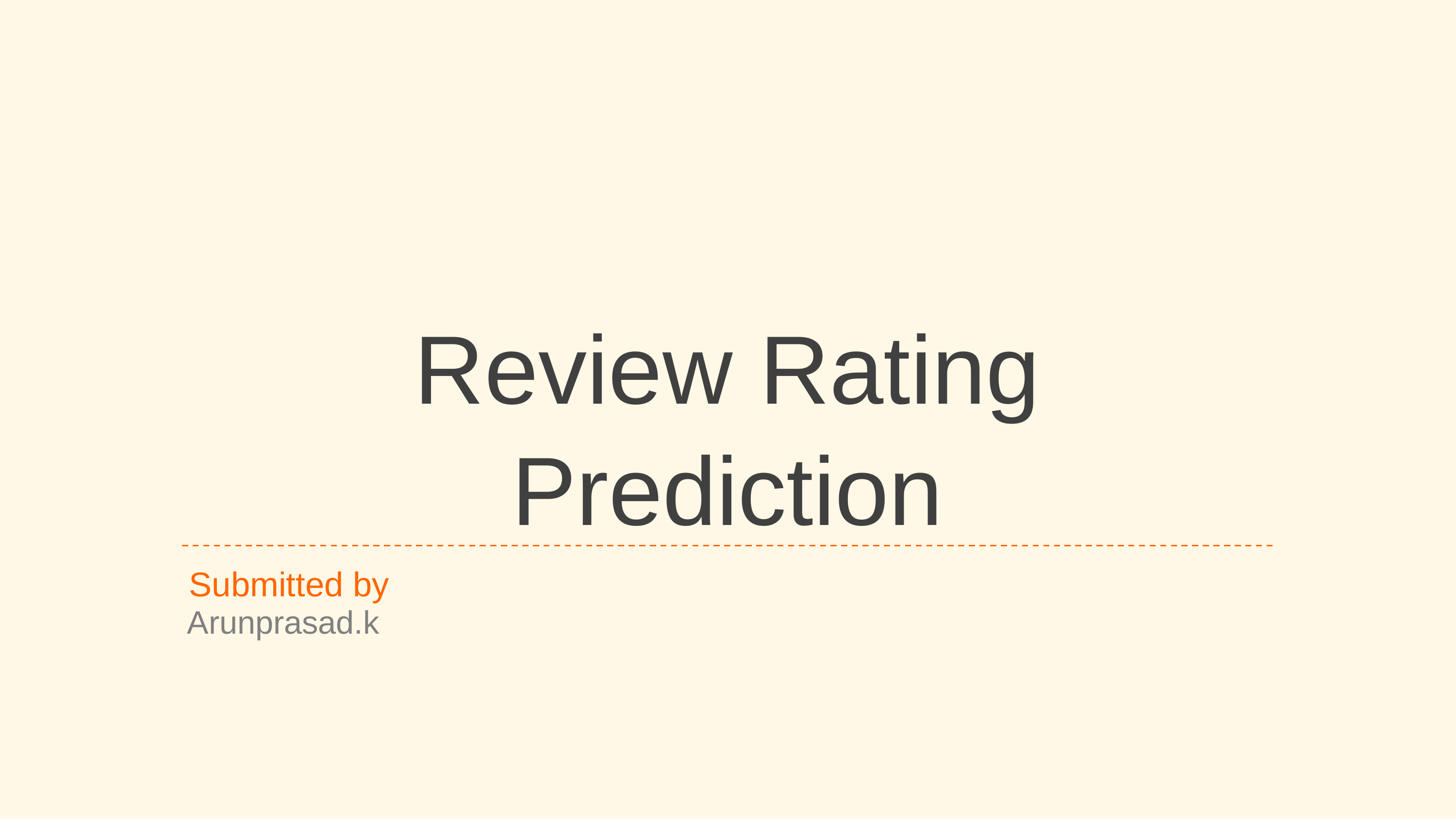

# Review Rating Prediction
Submitted by
Arunprasad.k